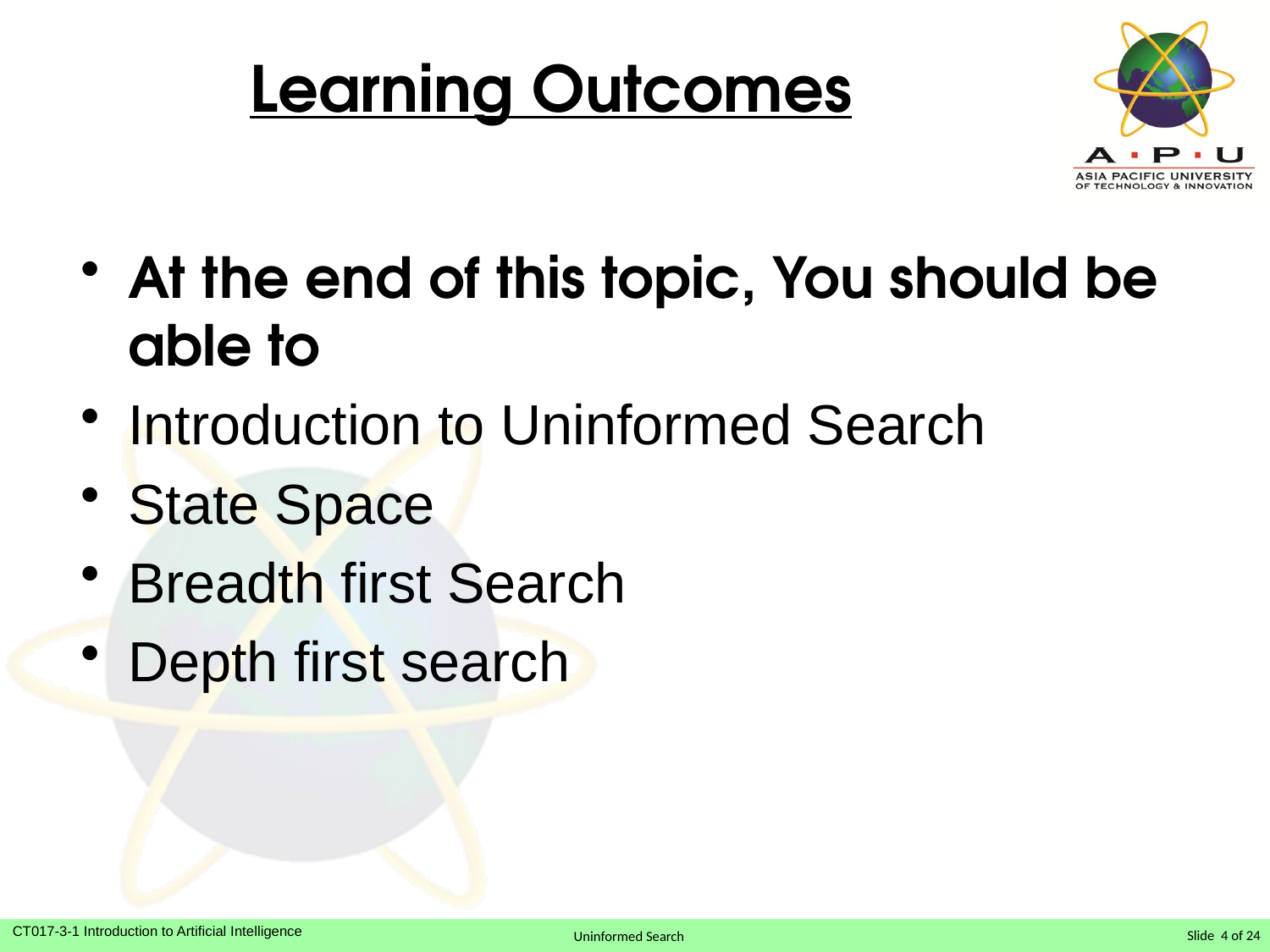

# Learning Outcomes
At the end of this topic, You should be able to
Introduction to Uninformed Search
State Space
Breadth first Search
Depth first search